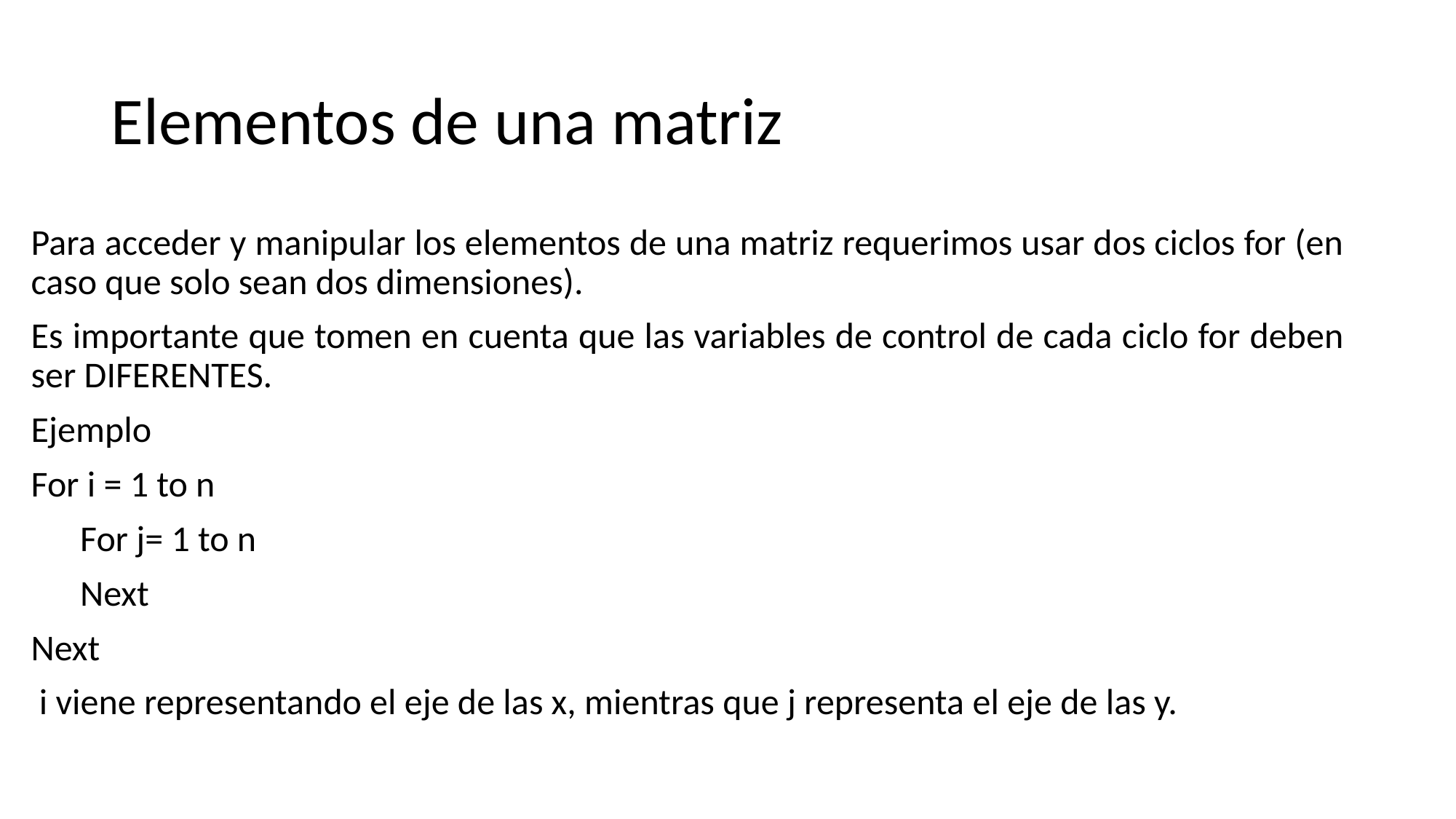

# Elementos de una matriz
Para acceder y manipular los elementos de una matriz requerimos usar dos ciclos for (en caso que solo sean dos dimensiones).
Es importante que tomen en cuenta que las variables de control de cada ciclo for deben ser DIFERENTES.
Ejemplo
For i = 1 to n
      For j= 1 to n
      Next
Next
 i viene representando el eje de las x, mientras que j representa el eje de las y.